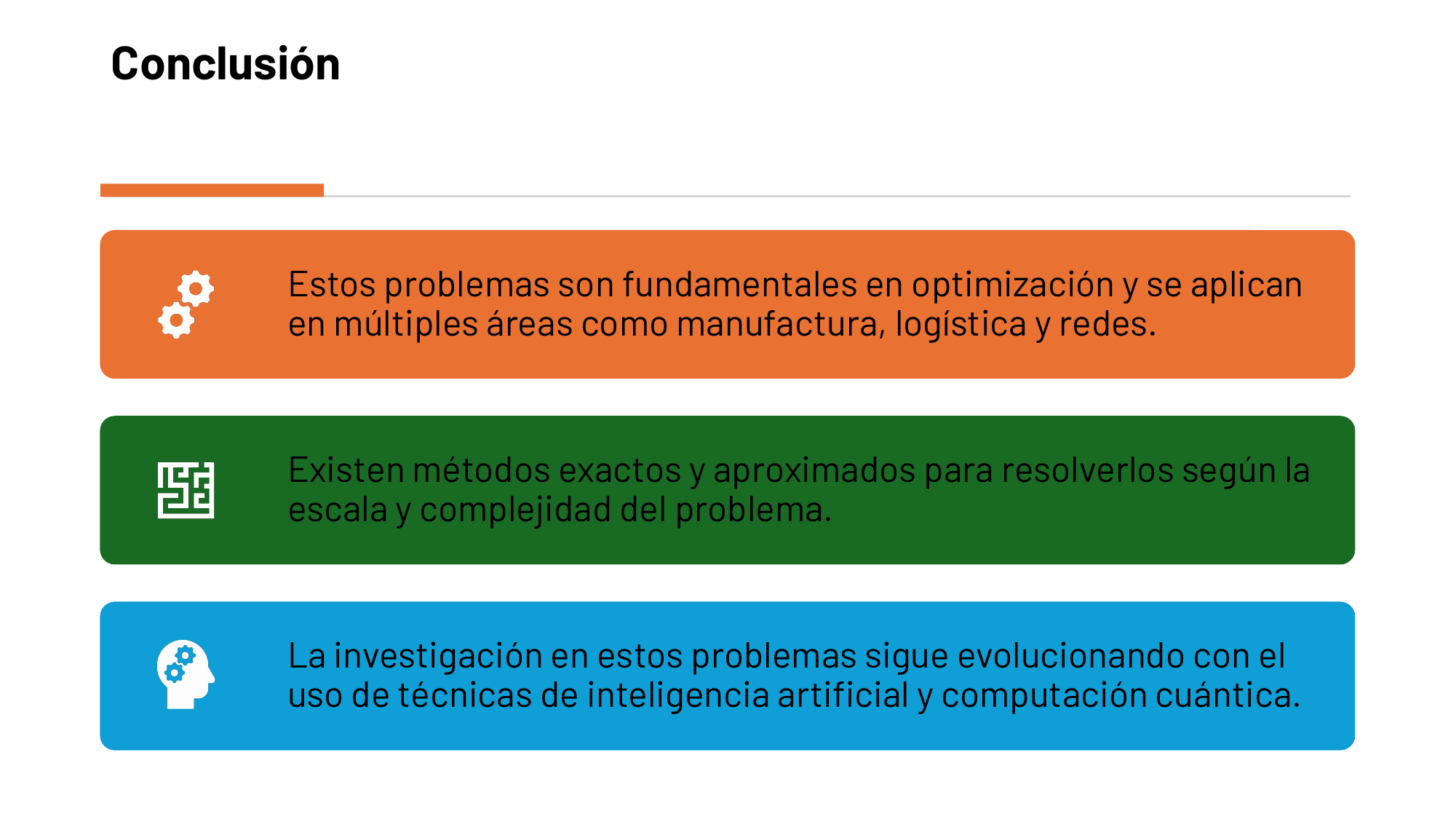

# Conclusión

Estos problemas son fundamentales en optimización y se aplican en múltiples áreas como manufactura, logística y redes.
Existen métodos exactos y aproximados para resolverlos según la escala y complejidad del problema.
La investigación en estos problemas sigue evolucionando con el uso de técnicas de inteligencia artificial y computación cuántica.